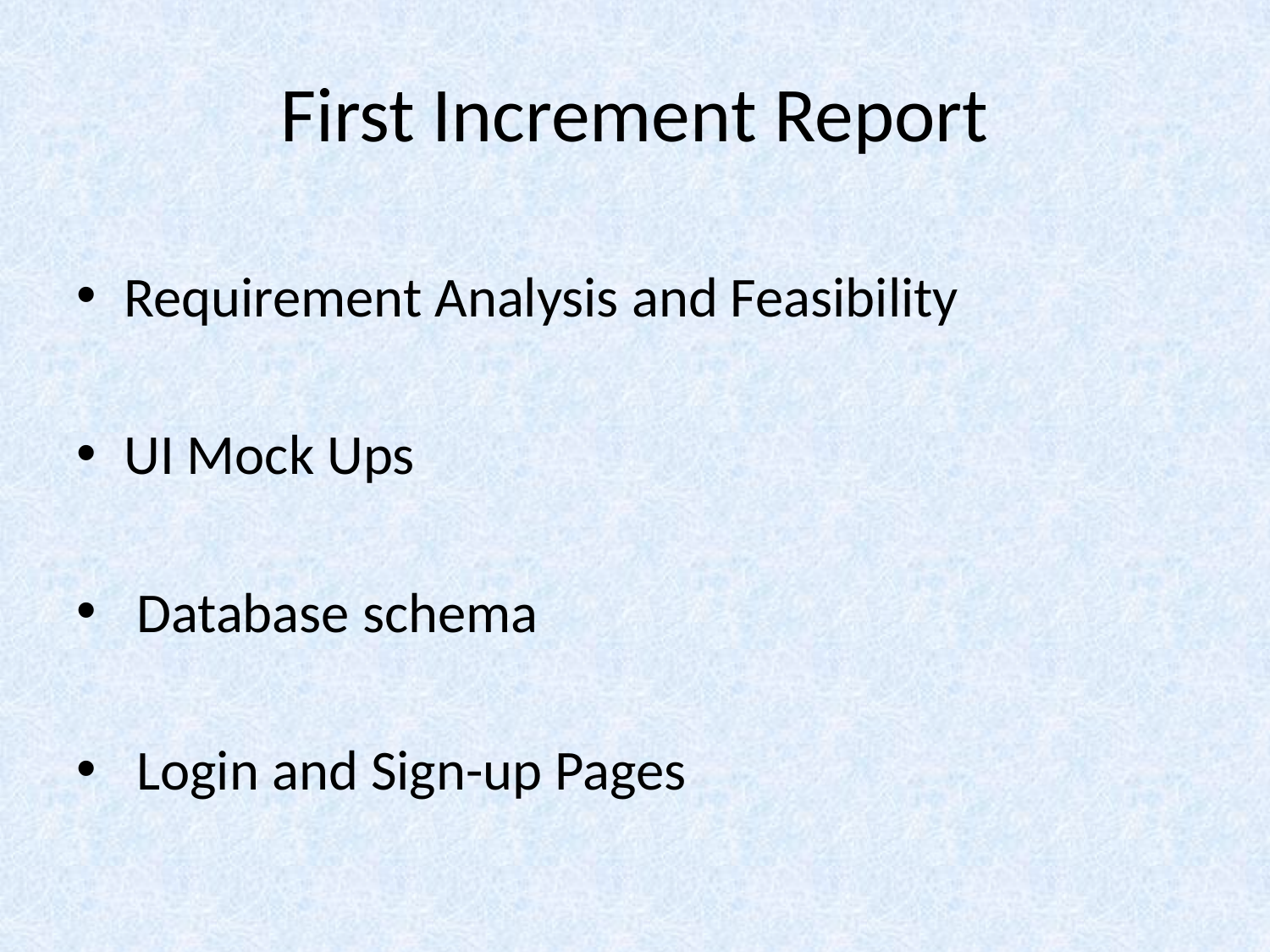

# First Increment Report
Requirement Analysis and Feasibility

UI Mock Ups

 Database schema

 Login and Sign-up Pages